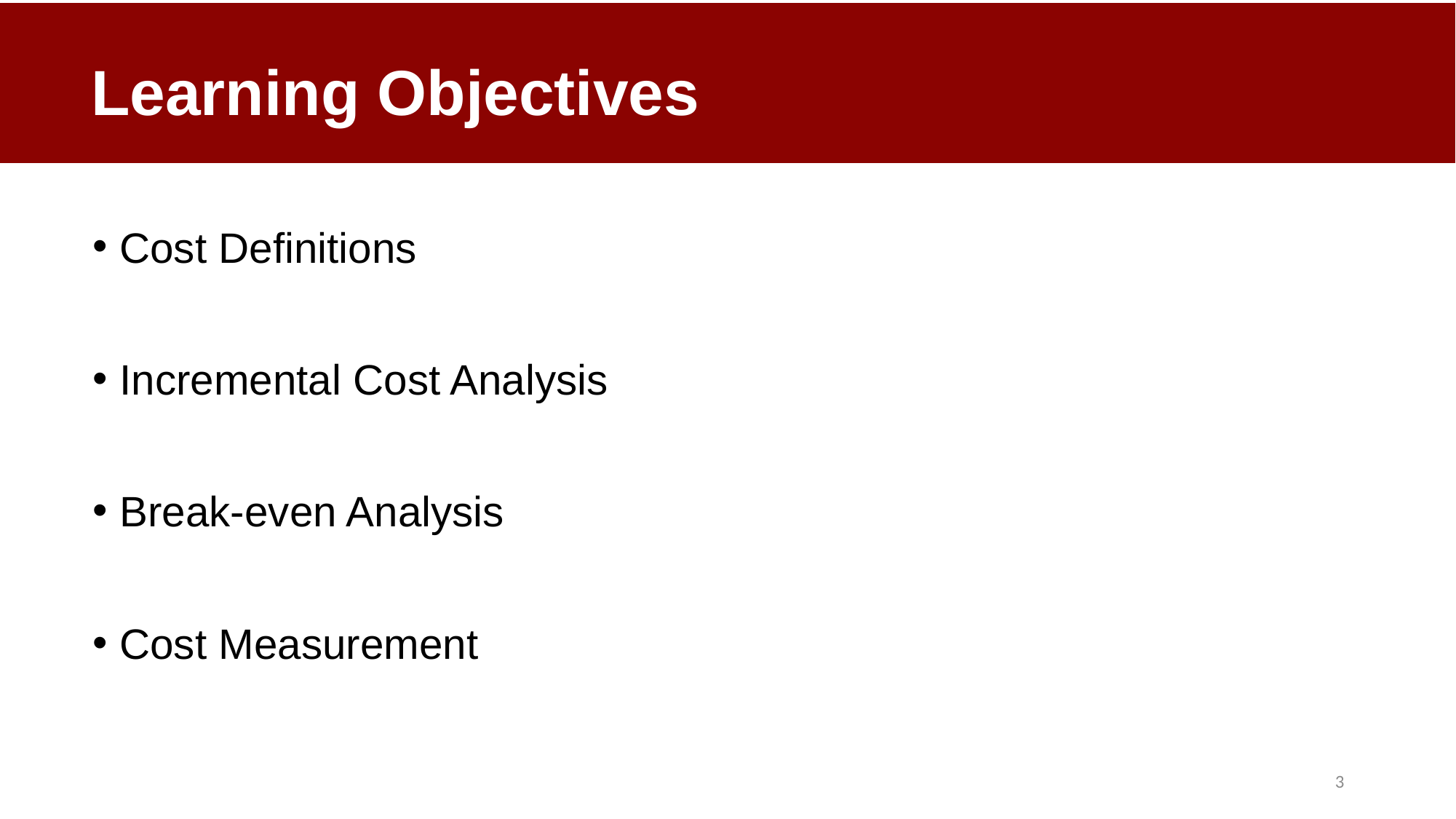

# Learning Objectives
Cost Definitions

Incremental Cost Analysis

Break-even Analysis

Cost Measurement
3